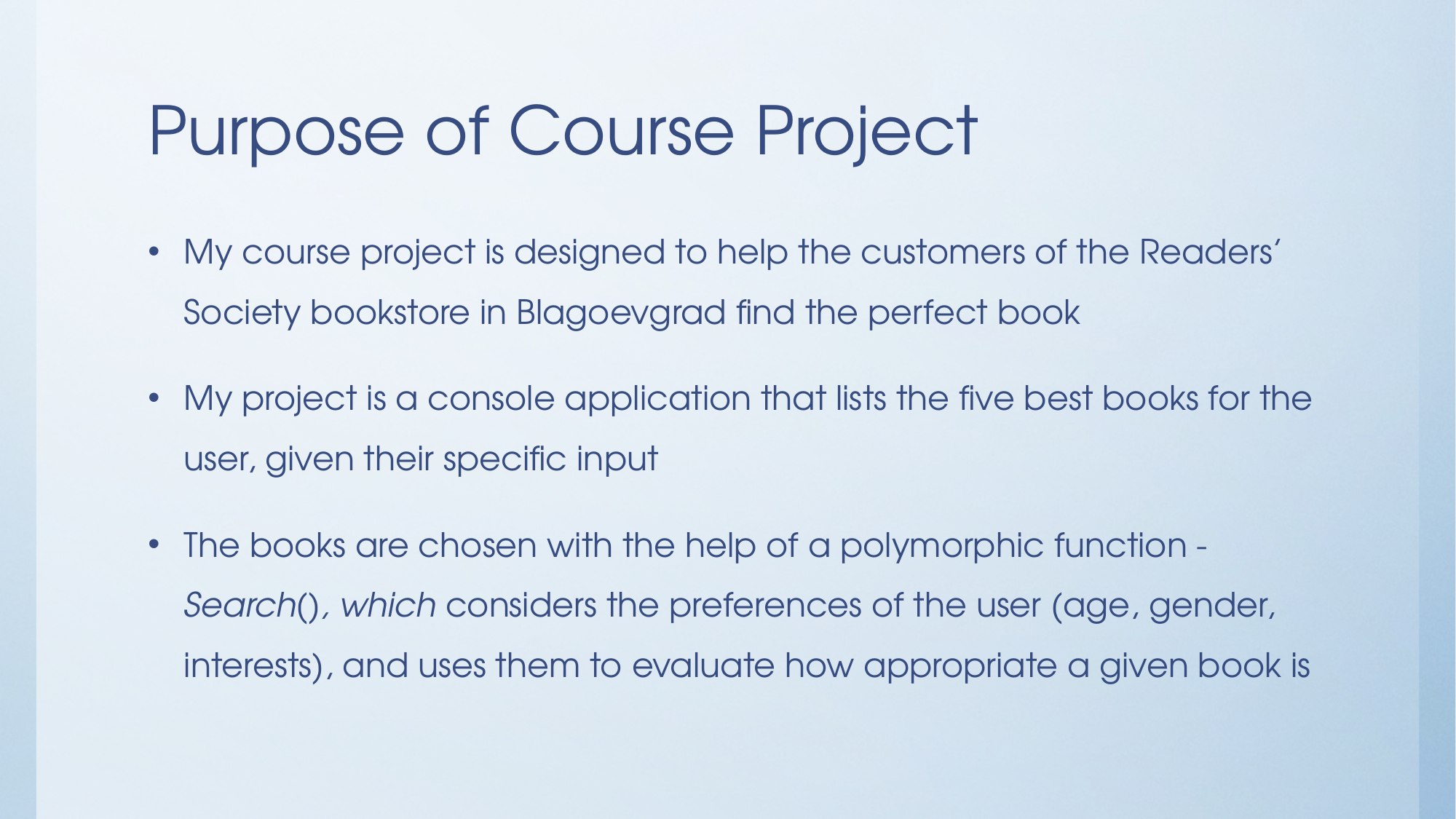

# Purpose of Course Project
My course project is designed to help the customers of the Readers’ Society bookstore in Blagoevgrad find the perfect book
My project is a console application that lists the five best books for the user, given their specific input
The books are chosen with the help of a polymorphic function - Search(), which considers the preferences of the user (age, gender, interests), and uses them to evaluate how appropriate a given book is